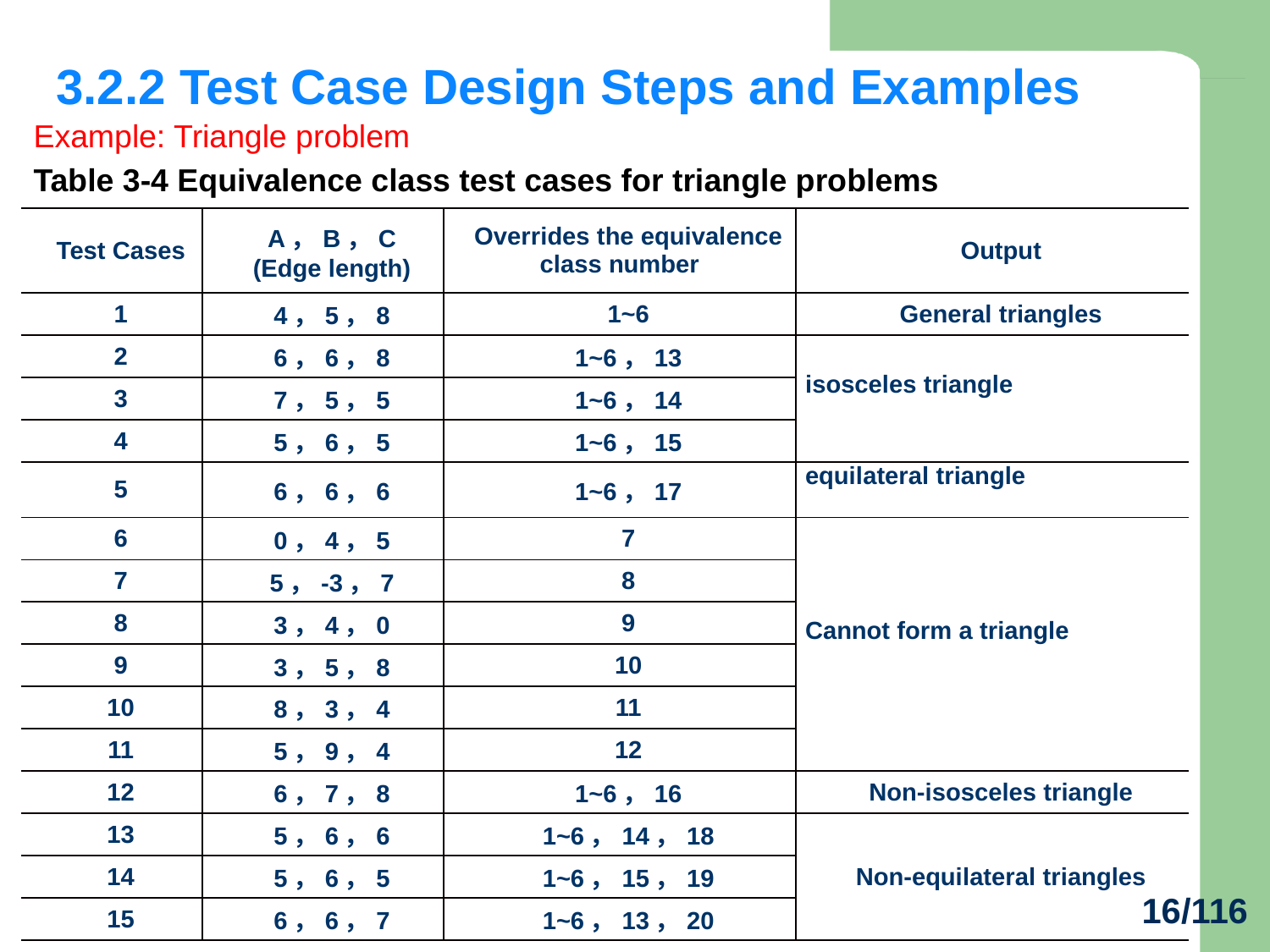

# 3.2.2 Test Case Design Steps and Examples
Example: Triangle problem
Table 3-4 Equivalence class test cases for triangle problems
| Test Cases | A，B，C (Edge length) | Overrides the equivalence class number | Output |
| --- | --- | --- | --- |
| 1 | 4，5，8 | 1~6 | General triangles |
| 2 | 6，6，8 | 1~6，13 | isosceles triangle |
| 3 | 7，5，5 | 1~6，14 |  |
| 4 | 5，6，5 | 1~6，15 |  |
| 5 | 6，6，6 | 1~6，17 | equilateral triangle |
| 6 | 0，4，5 | 7 | Cannot form a triangle |
| 7 | 5，-3，7 | 8 |  |
| 8 | 3，4，0 | 9 |  |
| 9 | 3，5，8 | 10 |  |
| 10 | 8，3，4 | 11 |  |
| 11 | 5，9，4 | 12 |  |
| 12 | 6，7，8 | 1~6，16 | Non-isosceles triangle |
| 13 | 5，6，6 | 1~6，14，18 | Non-equilateral triangles |
| 14 | 5，6，5 | 1~6，15，19 |  |
| 15 | 6，6，7 | 1~6，13，20 |  |
16/116